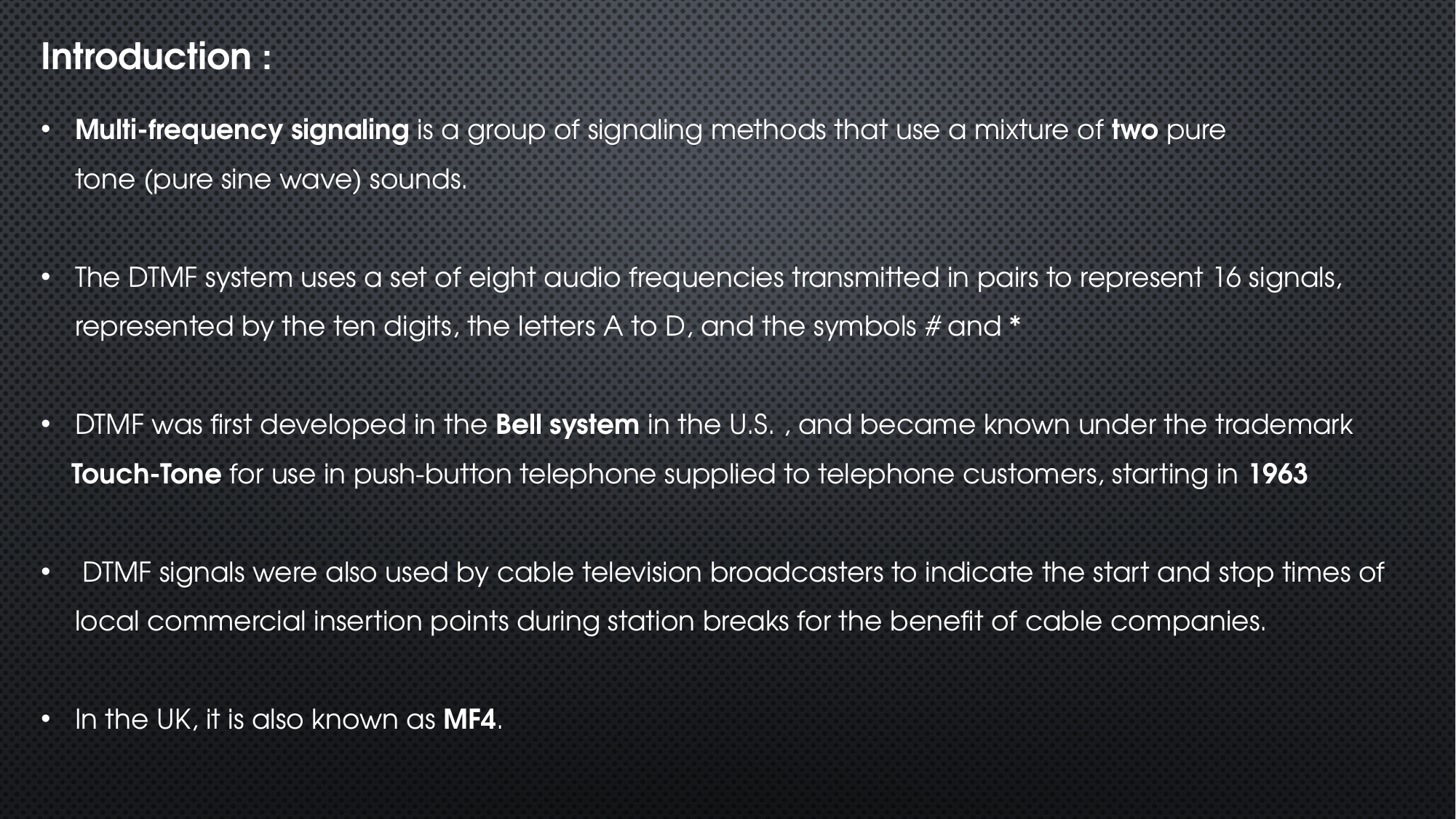

Introduction :
Multi-frequency signaling is a group of signaling methods that use a mixture of two pure tone (pure sine wave) sounds.

The DTMF system uses a set of eight audio frequencies transmitted in pairs to represent 16 signals, represented by the ten digits, the letters A to D, and the symbols # and *

DTMF was first developed in the Bell system in the U.S. , and became known under the trademark
    Touch-Tone for use in push-button telephone supplied to telephone customers, starting in 1963

 DTMF signals were also used by cable television broadcasters to indicate the start and stop times of local commercial insertion points during station breaks for the benefit of cable companies.

In the UK, it is also known as MF4.